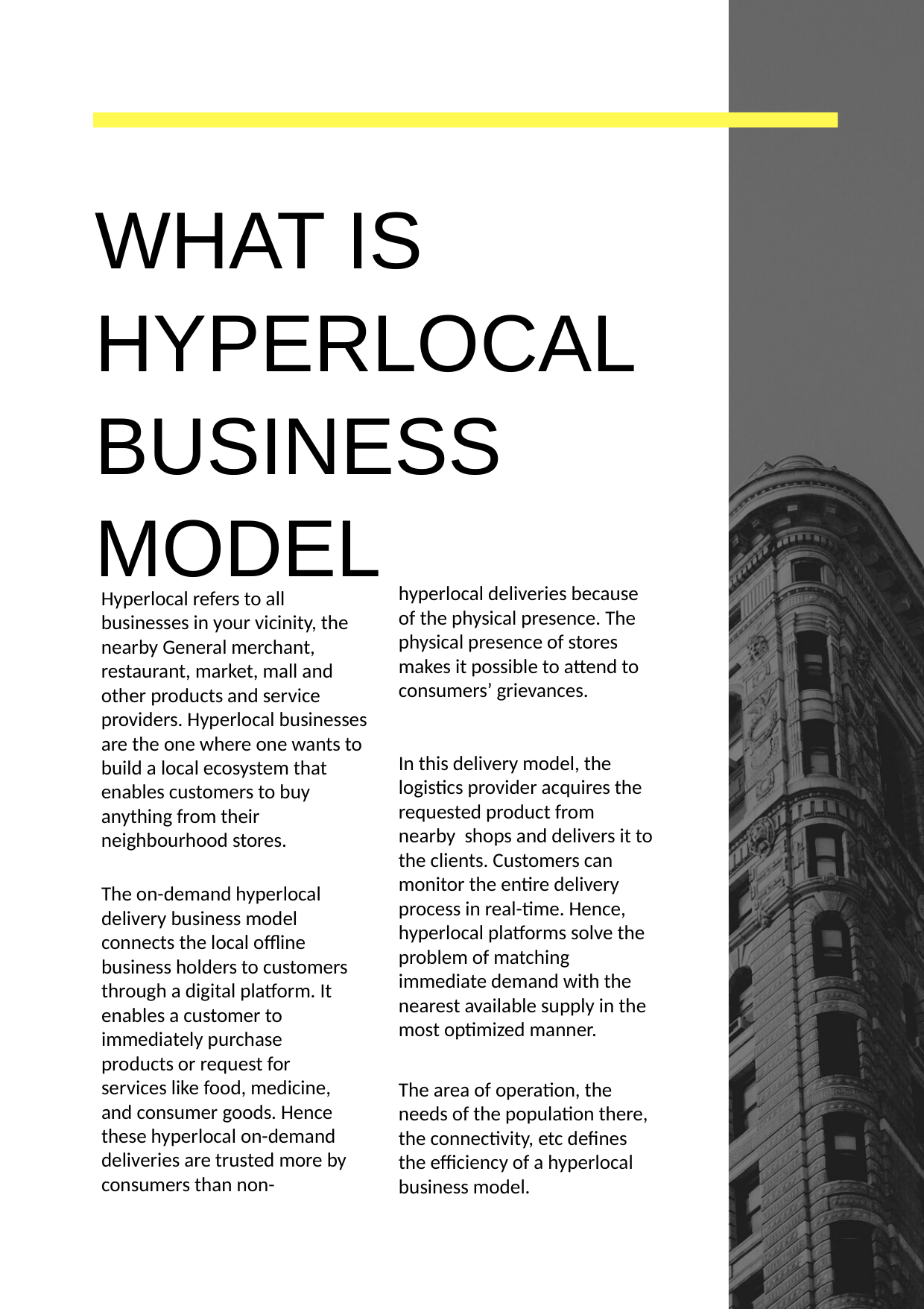

WHAT IS HYPERLOCAL BUSINESS MODEL
hyperlocal deliveries because of the physical presence. The physical presence of stores makes it possible to attend to consumers’ grievances.

In this delivery model, the logistics provider acquires the requested product from nearby  shops and delivers it to the clients. Customers can monitor the entire delivery process in real-time. Hence, hyperlocal platforms solve the problem of matching immediate demand with the nearest available supply in the most optimized manner.

Hyperlocal refers to all businesses in your vicinity, the nearby General merchant, restaurant, market, mall and other products and service providers. Hyperlocal businesses are the one where one wants to build a local ecosystem that enables customers to buy anything from their neighbourhood stores.
The on-demand hyperlocal delivery business model connects the local offline business holders to customers through a digital platform. It enables a customer to immediately purchase products or request for services like food, medicine, and consumer goods. Hence these hyperlocal on-demand deliveries are trusted more by consumers than non-
The area of operation, the needs of the population there, the connectivity, etc defines the efficiency of a hyperlocal business model.